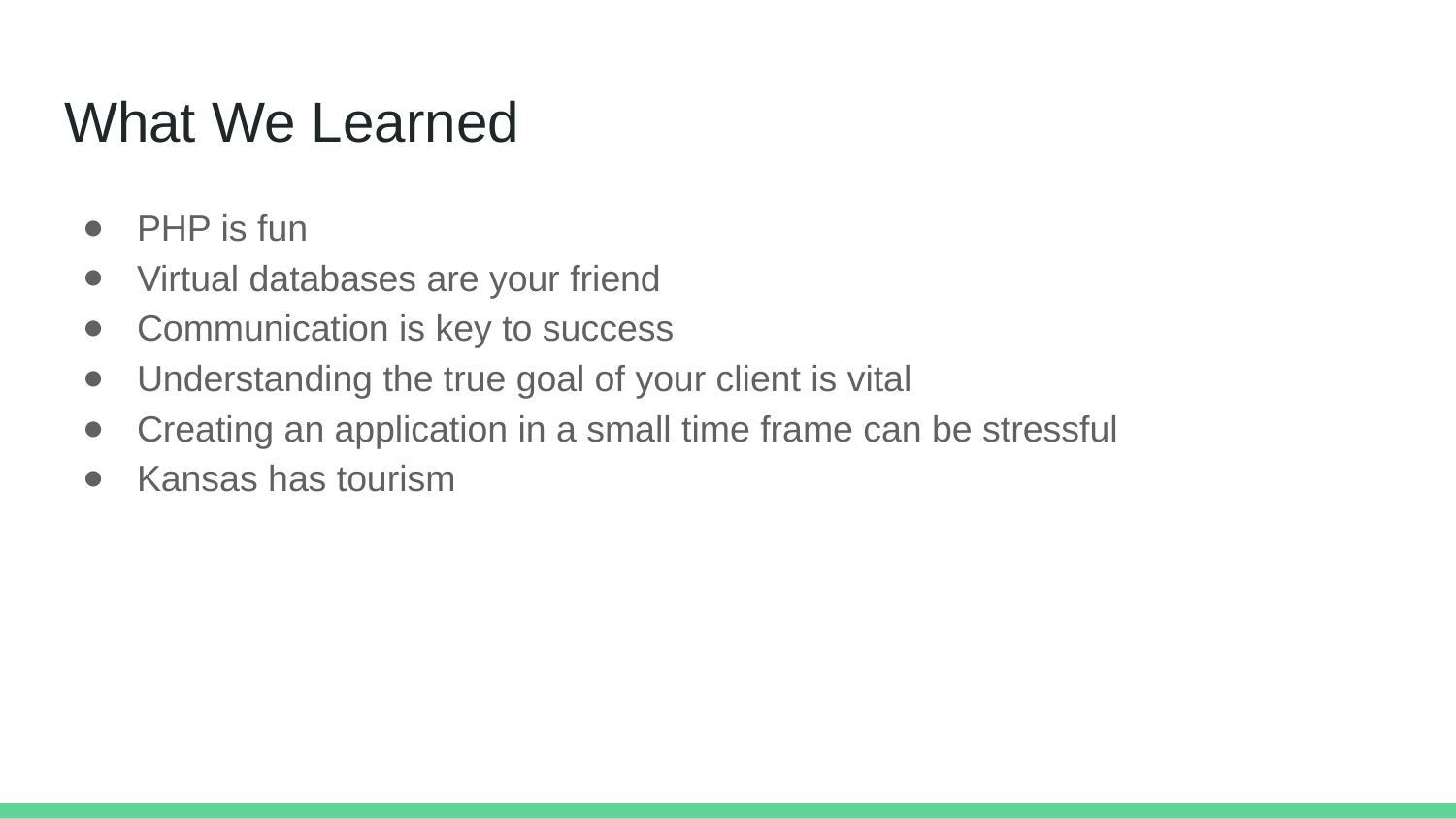

# What We Learned
PHP is fun
Virtual databases are your friend
Communication is key to success
Understanding the true goal of your client is vital
Creating an application in a small time frame can be stressful
Kansas has tourism